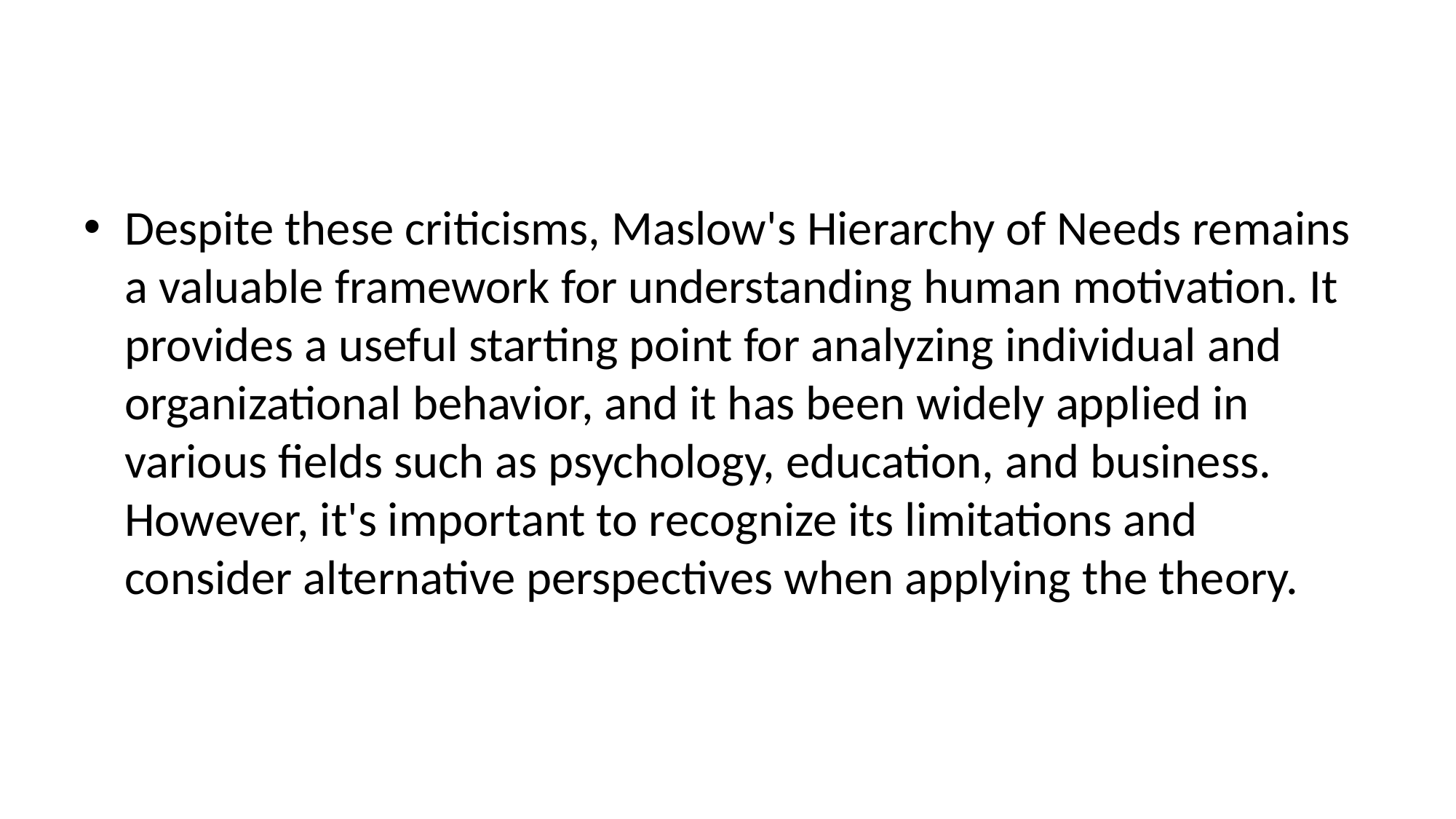

#
Despite these criticisms, Maslow's Hierarchy of Needs remains a valuable framework for understanding human motivation. It provides a useful starting point for analyzing individual and organizational behavior, and it has been widely applied in various fields such as psychology, education, and business. However, it's important to recognize its limitations and consider alternative perspectives when applying the theory.